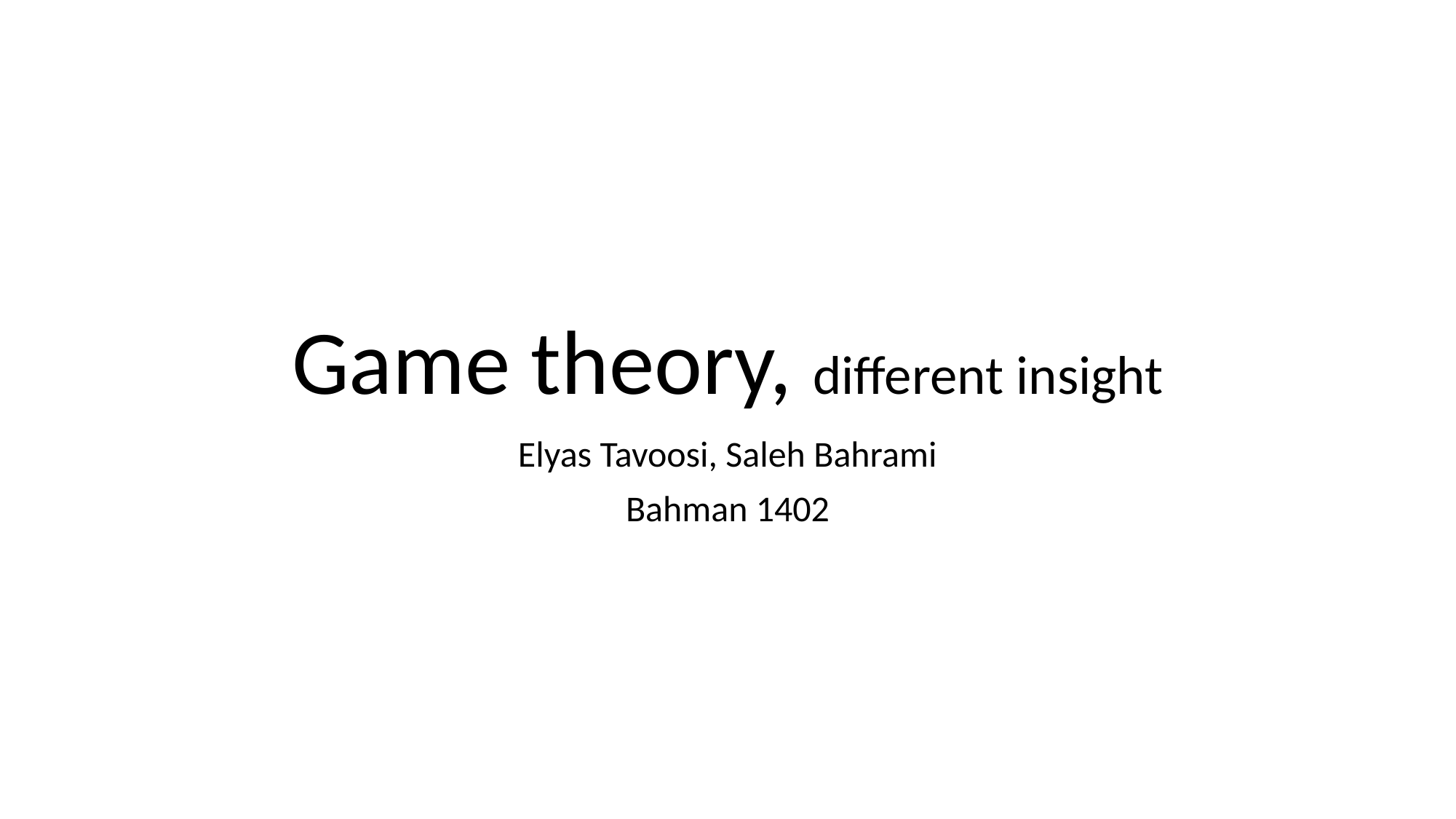

# Game theory, different insight
Elyas Tavoosi, Saleh Bahrami
Bahman 1402